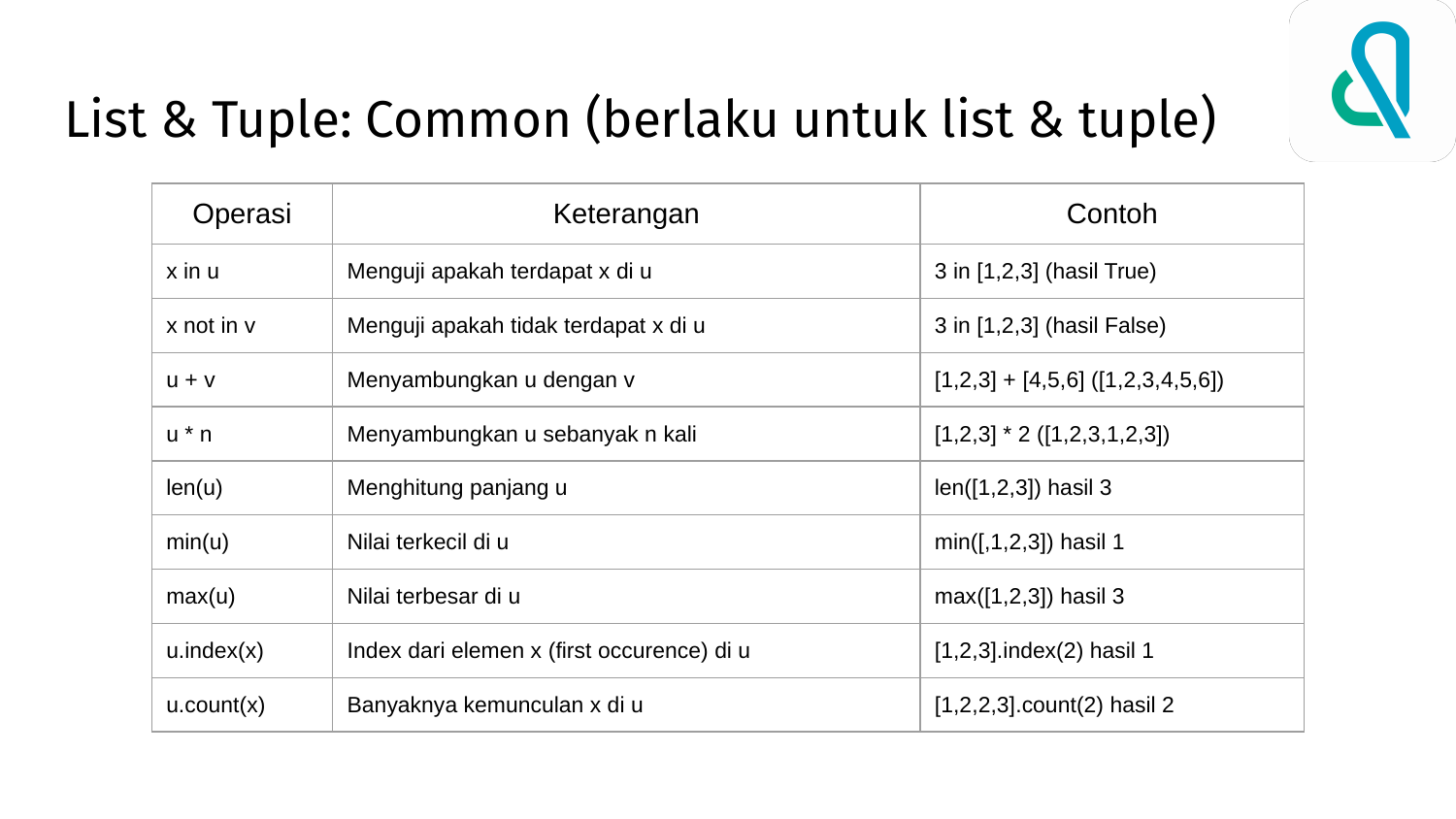

# List & Tuple: Common (berlaku untuk list & tuple)
| Operasi | Keterangan | Contoh |
| --- | --- | --- |
| x in u | Menguji apakah terdapat x di u | 3 in [1,2,3] (hasil True) |
| x not in v | Menguji apakah tidak terdapat x di u | 3 in [1,2,3] (hasil False) |
| u + v | Menyambungkan u dengan v | [1,2,3] + [4,5,6] ([1,2,3,4,5,6]) |
| u \* n | Menyambungkan u sebanyak n kali | [1,2,3] \* 2 ([1,2,3,1,2,3]) |
| len(u) | Menghitung panjang u | len([1,2,3]) hasil 3 |
| min(u) | Nilai terkecil di u | min([,1,2,3]) hasil 1 |
| max(u) | Nilai terbesar di u | max([1,2,3]) hasil 3 |
| u.index(x) | Index dari elemen x (first occurence) di u | [1,2,3].index(2) hasil 1 |
| u.count(x) | Banyaknya kemunculan x di u | [1,2,2,3].count(2) hasil 2 |